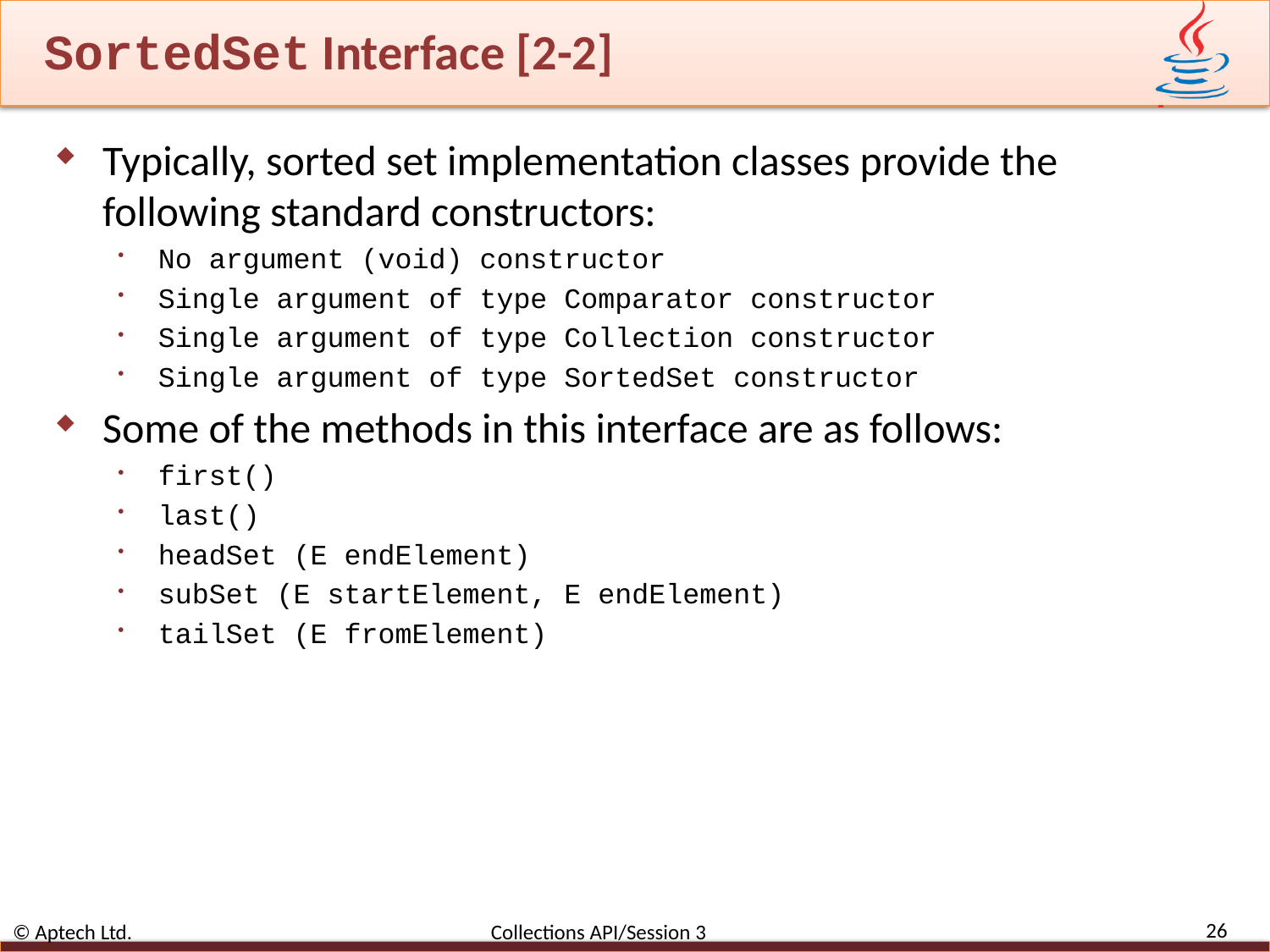

# SortedSet Interface [2-2]
Typically, sorted set implementation classes provide the following standard constructors:
No argument (void) constructor
Single argument of type Comparator constructor
Single argument of type Collection constructor
Single argument of type SortedSet constructor
Some of the methods in this interface are as follows:
first()
last()
headSet (E endElement)
subSet (E startElement, E endElement)
tailSet (E fromElement)
26
© Aptech Ltd.                                                                          Collections API/Session 3